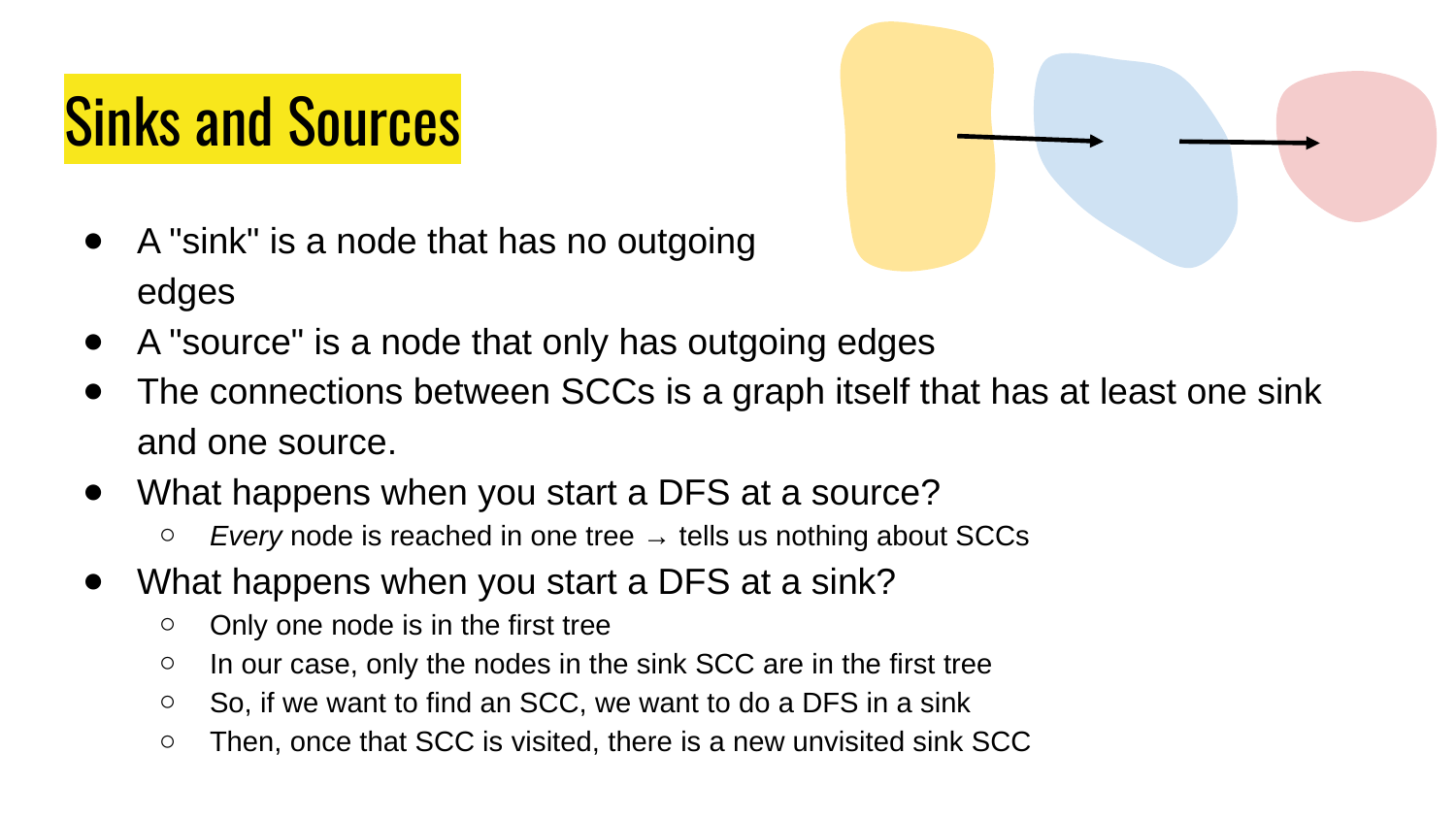

# Sinks and Sources

A "sink" is a node that has no outgoing
edges
A "source" is a node that only has outgoing edges
The connections between SCCs is a graph itself that has at least one sink and one source.
What happens when you start a DFS at a source?
Every node is reached in one tree → tells us nothing about SCCs
What happens when you start a DFS at a sink?
Only one node is in the first tree
In our case, only the nodes in the sink SCC are in the first tree
So, if we want to find an SCC, we want to do a DFS in a sink
Then, once that SCC is visited, there is a new unvisited sink SCC